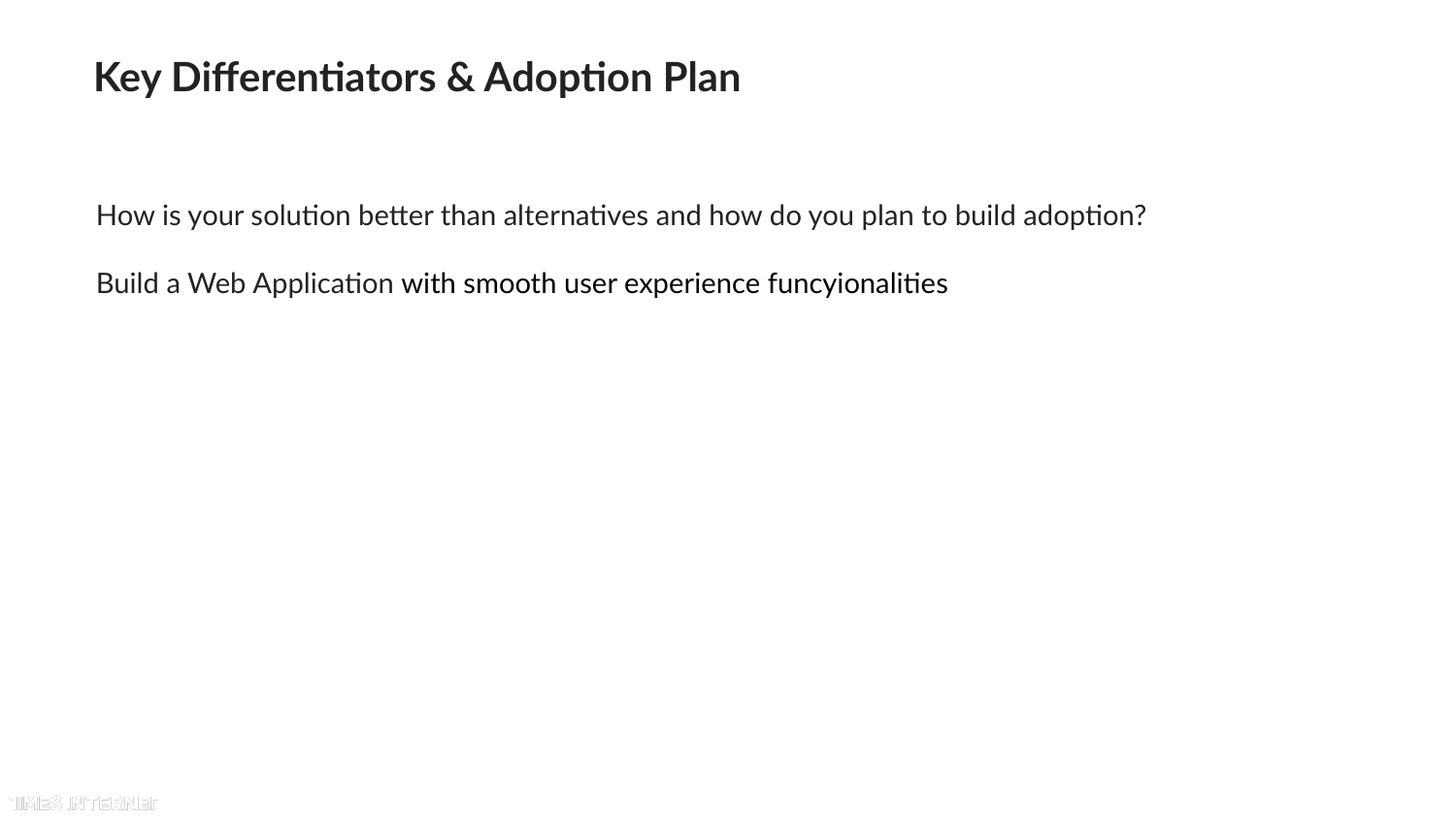

# Key Differentiators & Adoption Plan
How is your solution better than alternatives and how do you plan to build adoption?

Build a Web Application with smooth user experience funcyionalities